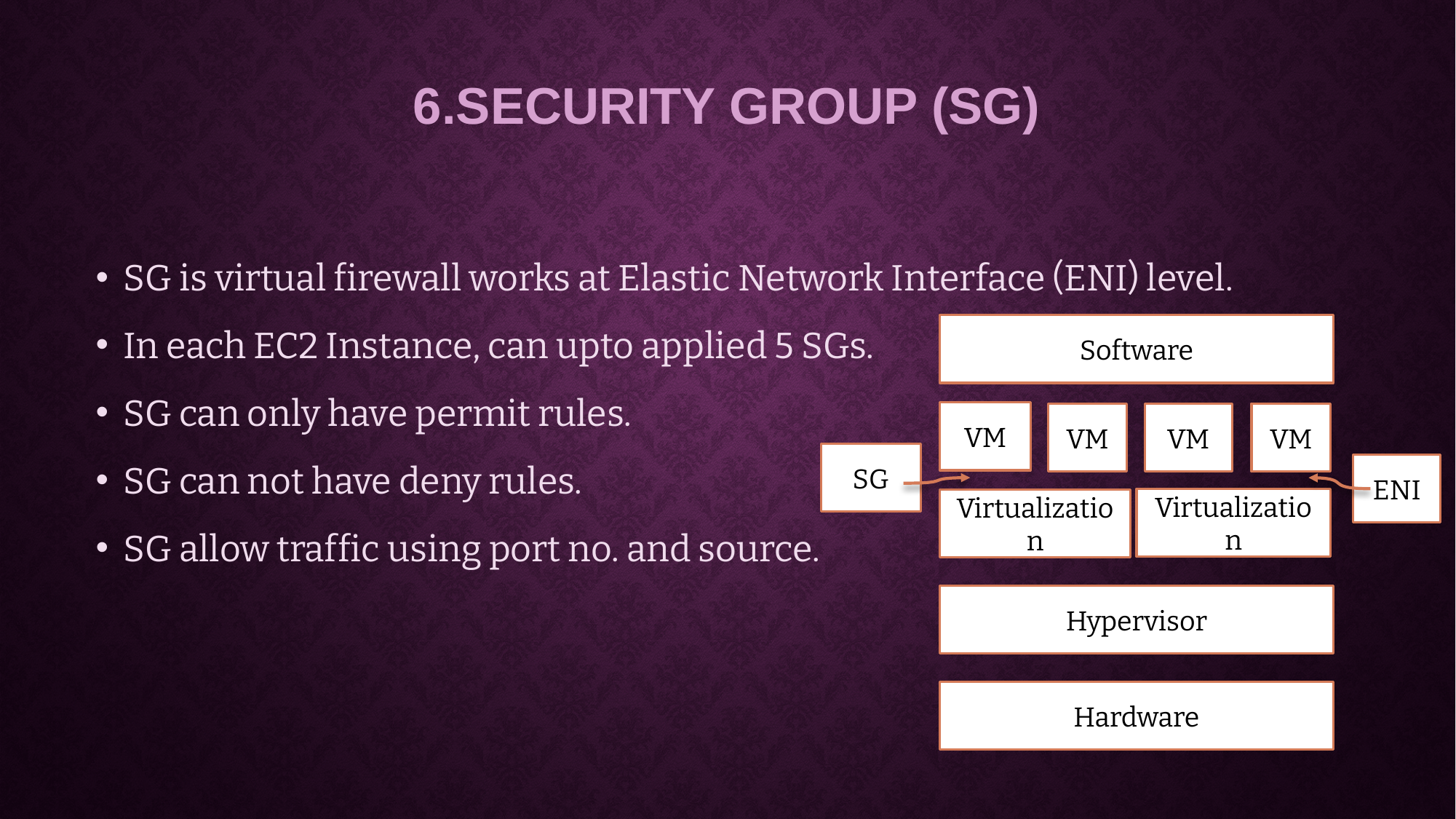

# 6.Security group (SG)
SG is virtual firewall works at Elastic Network Interface (ENI) level.
In each EC2 Instance, can upto applied 5 SGs.
SG can only have permit rules.
SG can not have deny rules.
SG allow traffic using port no. and source.

Software
VM
VM
VM
VM
SG
ENI
Virtualization
Virtualization
Hypervisor
Hardware